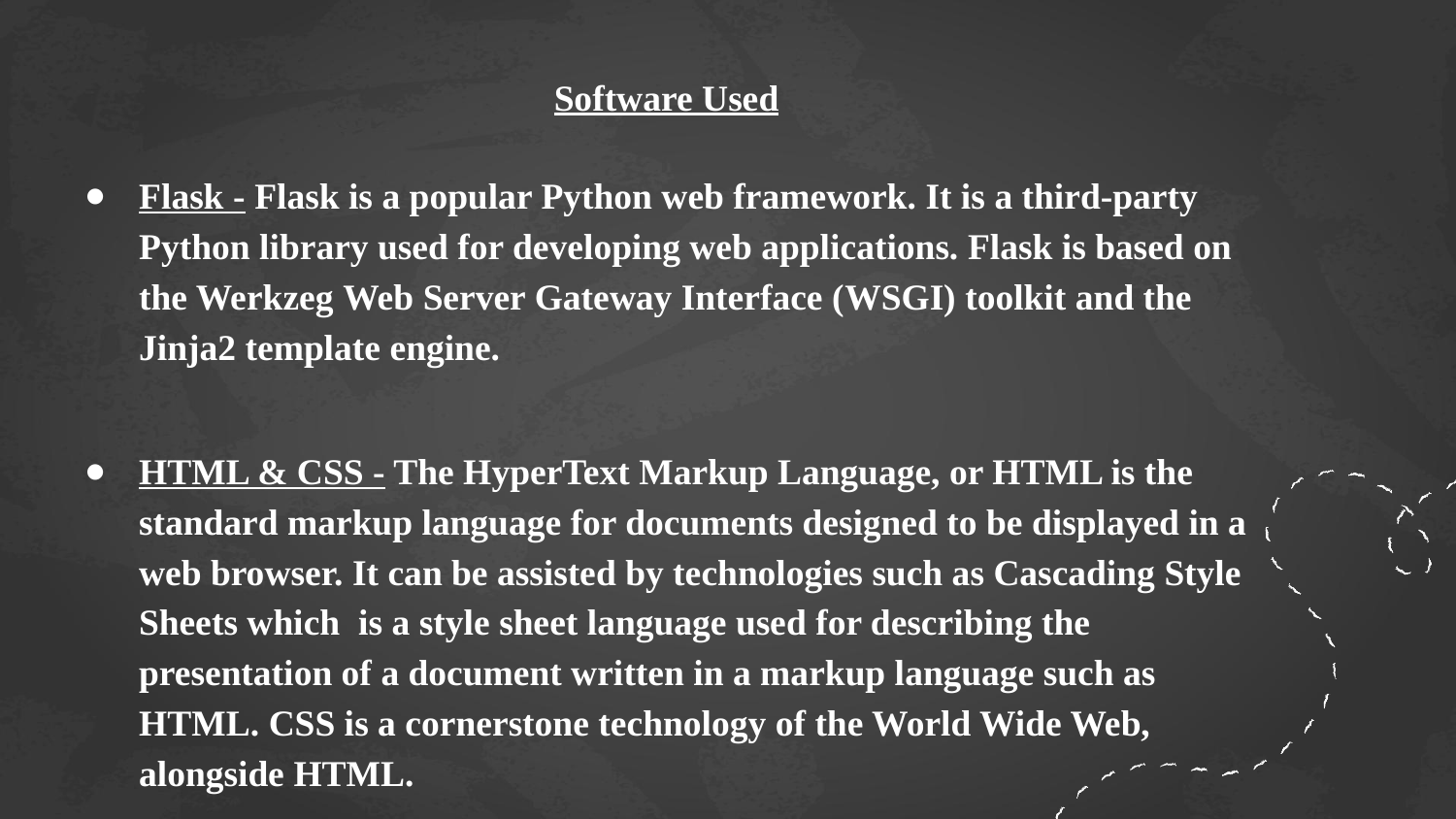

# Software Used
Flask - Flask is a popular Python web framework. It is a third-party Python library used for developing web applications. Flask is based on the Werkzeg Web Server Gateway Interface (WSGI) toolkit and the Jinja2 template engine.

HTML & CSS - The HyperText Markup Language, or HTML is the standard markup language for documents designed to be displayed in a web browser. It can be assisted by technologies such as Cascading Style Sheets which  is a style sheet language used for describing the presentation of a document written in a markup language such as HTML. CSS is a cornerstone technology of the World Wide Web, alongside HTML.